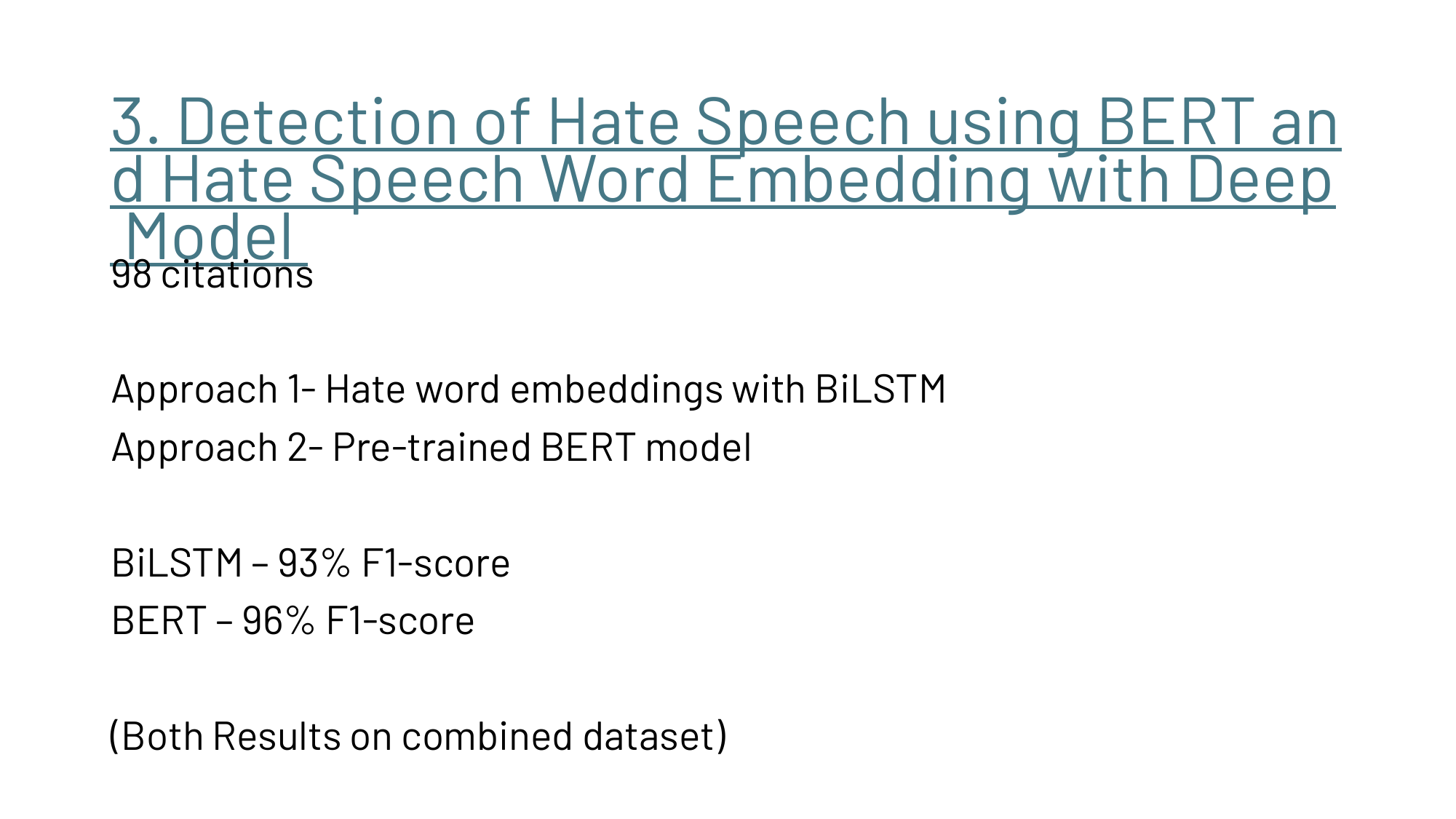

# 3. Detection of Hate Speech using BERT and Hate Speech Word Embedding with Deep Model
98 citations

Approach 1- Hate word embeddings with BiLSTM
Approach 2- Pre-trained BERT model

BiLSTM – 93% F1-score
BERT – 96% F1-score

(Both Results on combined dataset)